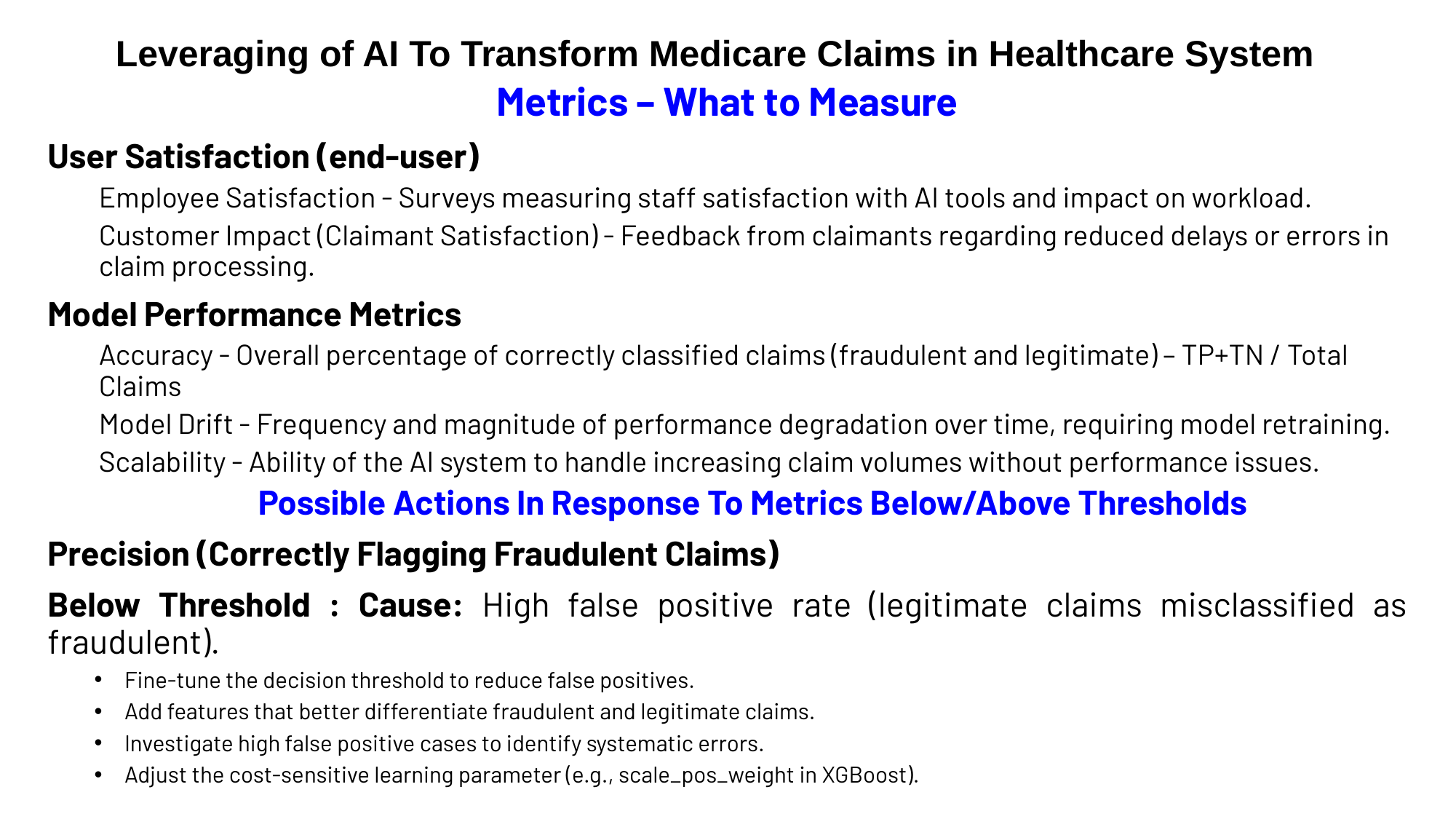

Leveraging of AI To Transform Medicare Claims in Healthcare System
Metrics – What to Measure
User Satisfaction (end-user)
Employee Satisfaction - Surveys measuring staff satisfaction with AI tools and impact on workload.
Customer Impact (Claimant Satisfaction) - Feedback from claimants regarding reduced delays or errors in claim processing.
Model Performance Metrics
Accuracy - Overall percentage of correctly classified claims (fraudulent and legitimate) – TP+TN / Total Claims
Model Drift - Frequency and magnitude of performance degradation over time, requiring model retraining.
Scalability - Ability of the AI system to handle increasing claim volumes without performance issues.
Possible Actions In Response To Metrics Below/Above Thresholds
Precision (Correctly Flagging Fraudulent Claims)
Below Threshold : Cause: High false positive rate (legitimate claims misclassified as fraudulent).
Fine-tune the decision threshold to reduce false positives.
Add features that better differentiate fraudulent and legitimate claims.
Investigate high false positive cases to identify systematic errors.
Adjust the cost-sensitive learning parameter (e.g., scale_pos_weight in XGBoost).